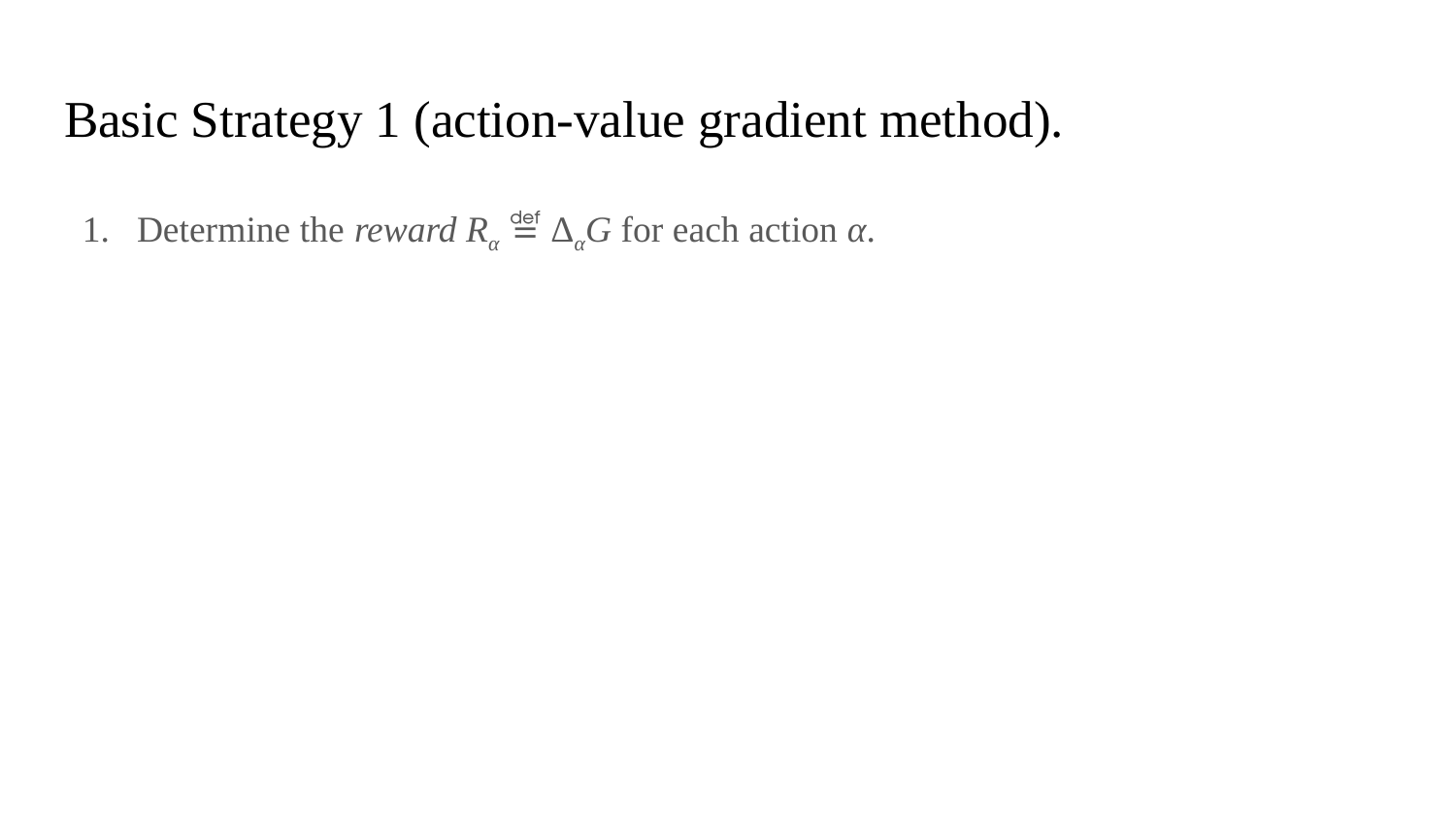

# Basic Strategy 1 (action-value gradient method).
Determine the reward Rα ≝ ΔαG for each action α.